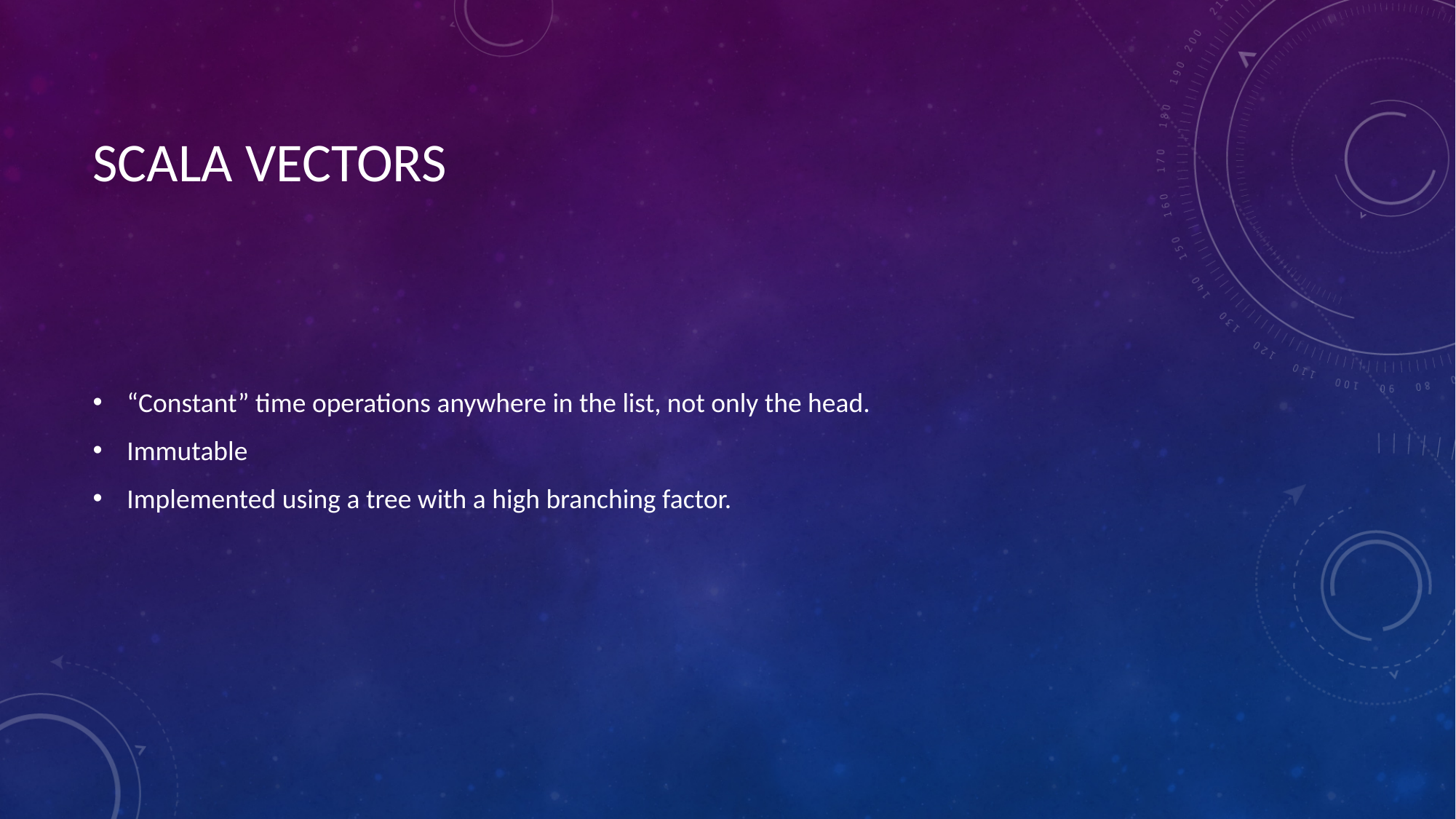

# Scala vectors
“Constant” time operations anywhere in the list, not only the head.
Immutable
Implemented using a tree with a high branching factor.